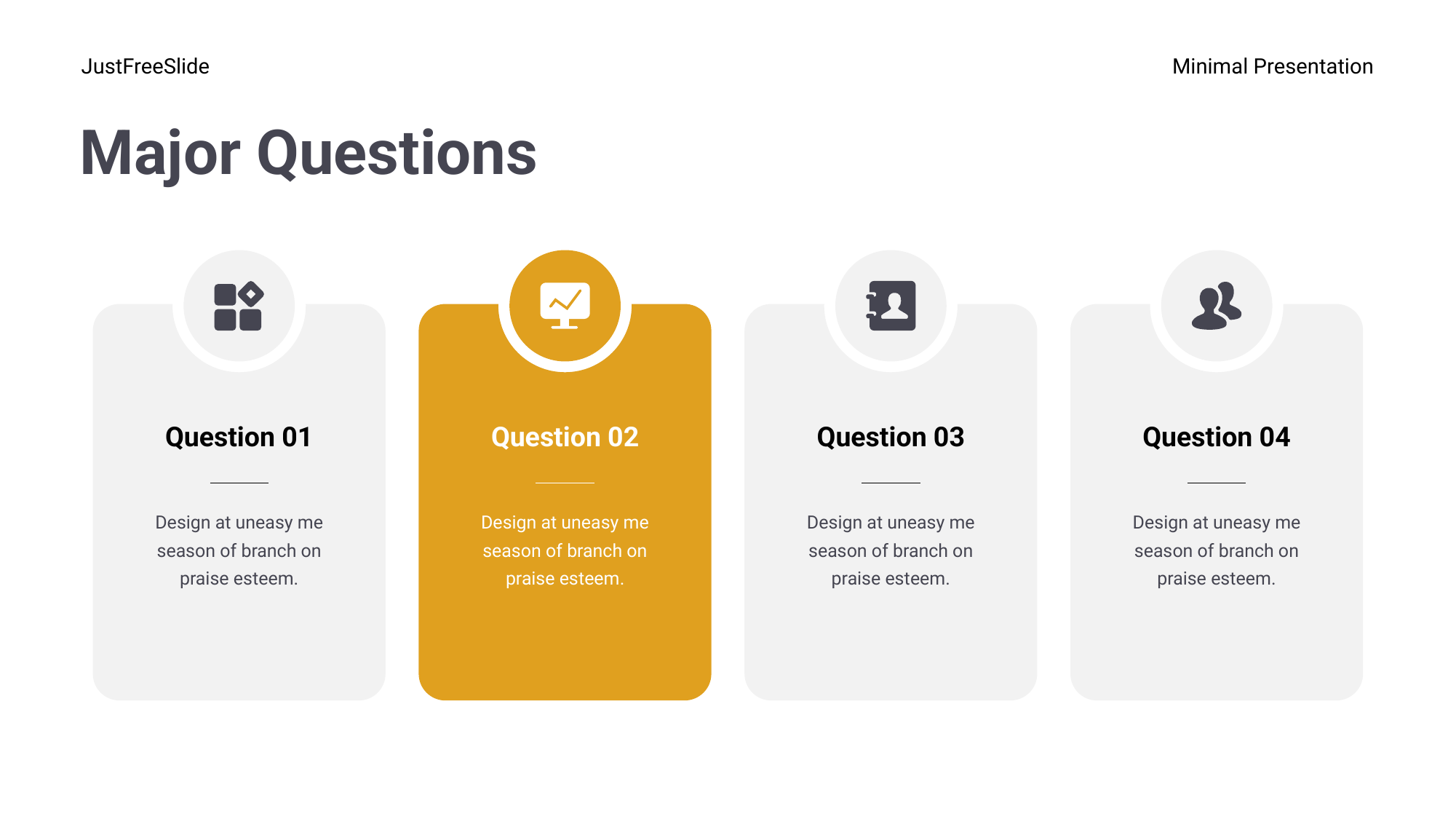

JustFreeSlide
Minimal Presentation
# Major Questions

Question 01
Design at uneasy me season of branch on praise esteem.

Question 02
Design at uneasy me season of branch on praise esteem.

Question 03
Design at uneasy me season of branch on praise esteem.

Question 04
Design at uneasy me season of branch on praise esteem.